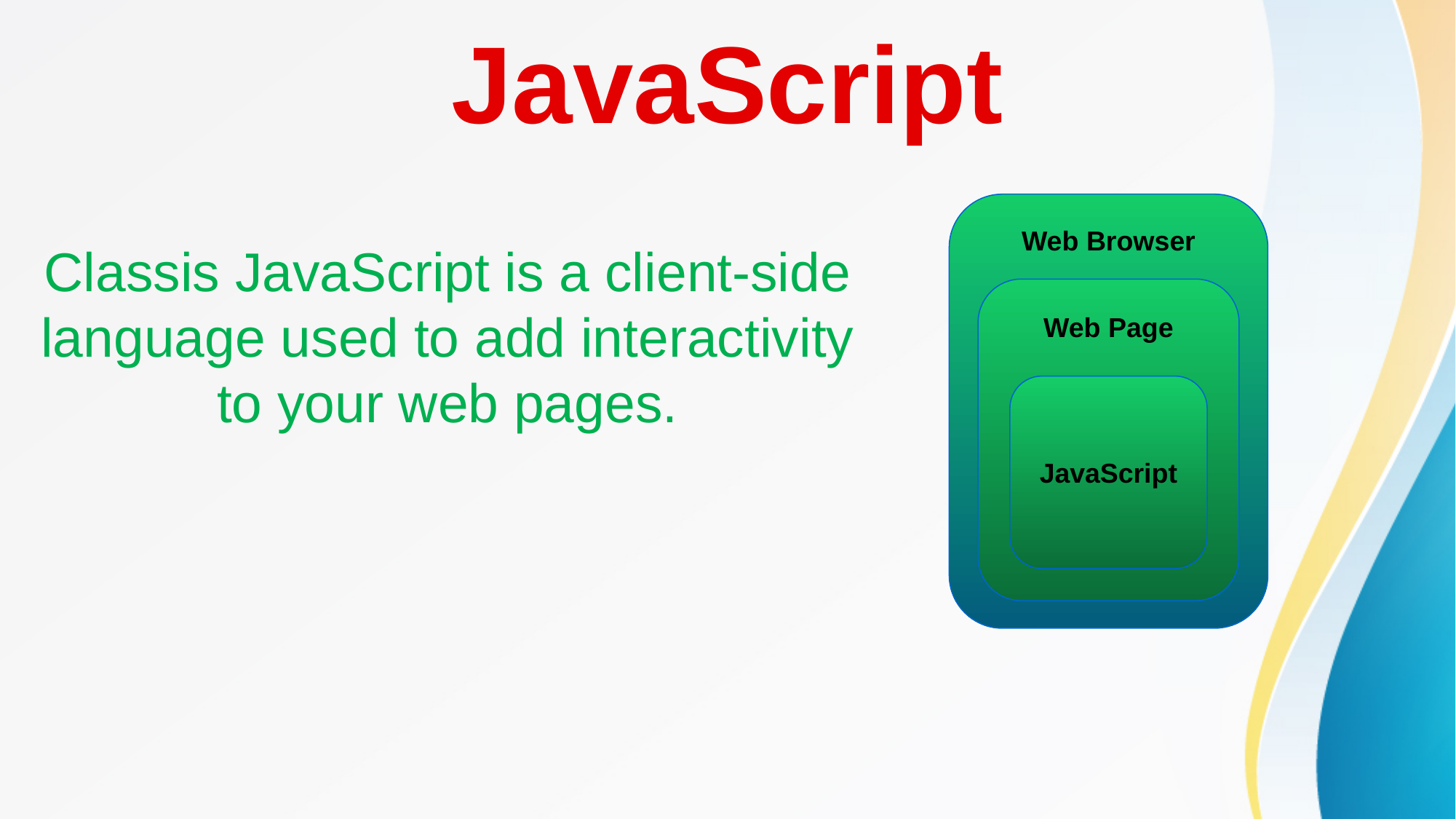

# JavaScript

Web Browser

Web Page

JavaScript
Classis JavaScript is a client-side language used to add interactivity to your web pages.